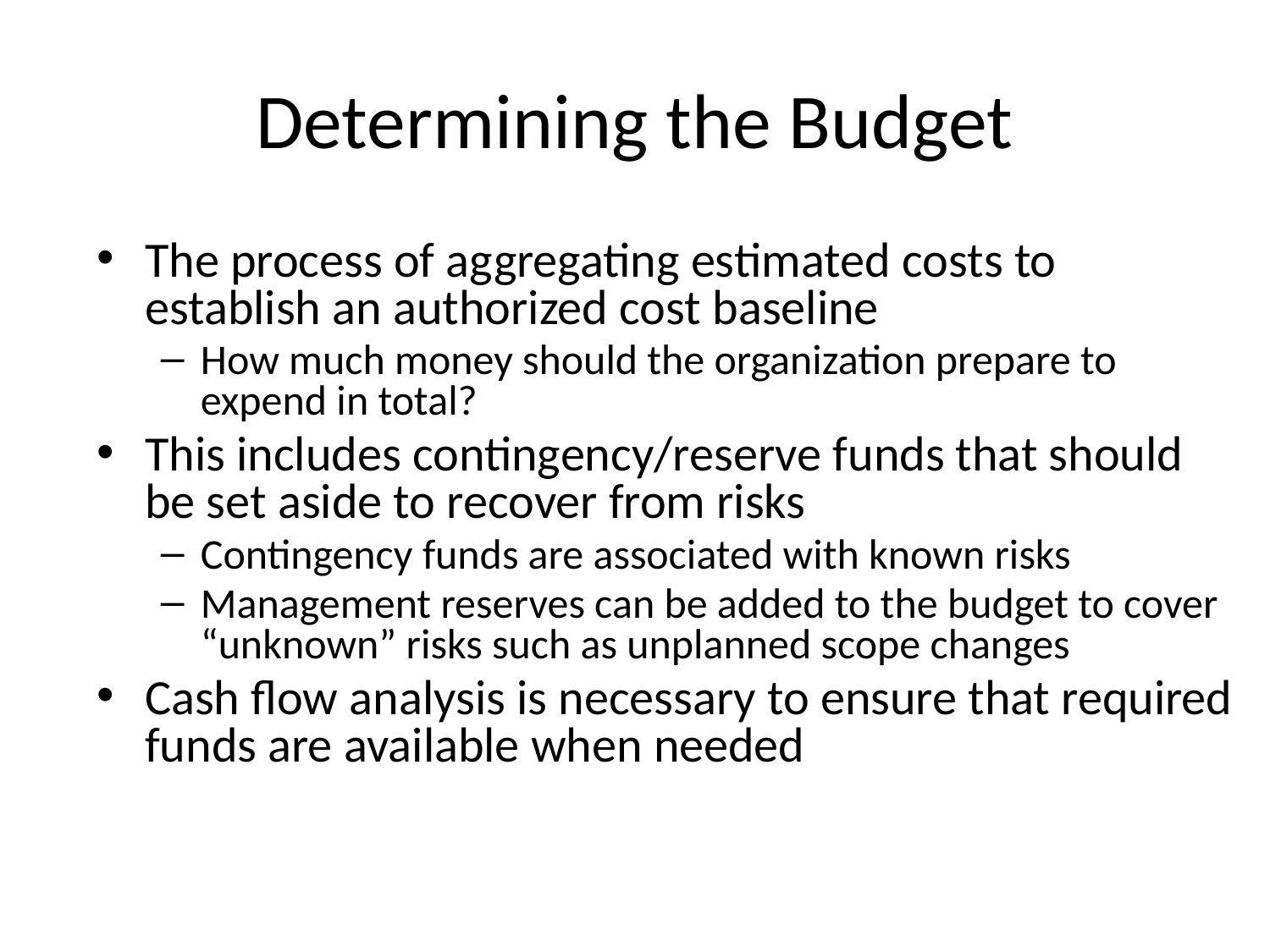

# Determining the Budget
The process of aggregating estimated costs to establish an authorized cost baseline
How much money should the organization prepare to expend in total?
This includes contingency/reserve funds that should be set aside to recover from risks
Contingency funds are associated with known risks
Management reserves can be added to the budget to cover “unknown” risks such as unplanned scope changes
Cash flow analysis is necessary to ensure that required funds are available when needed